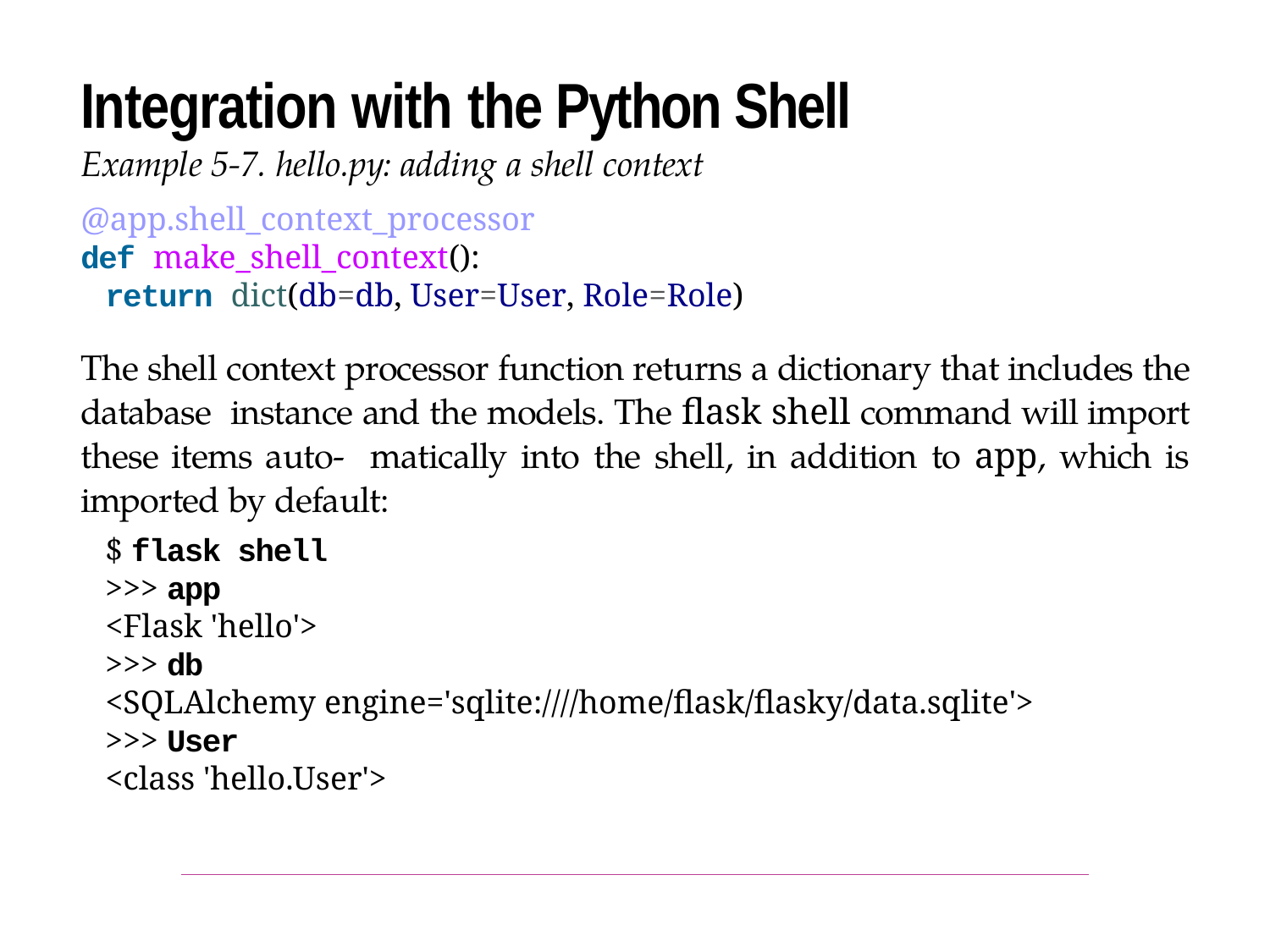

Integration with the Python Shell
Example 5-7. hello.py: adding a shell context
@app.shell_context_processor
def make_shell_context():
return dict(db=db, User=User, Role=Role)

The shell context processor function returns a dictionary that includes the database  instance and the models. The flask shell command will import these items auto‐  matically into the shell, in addition to app, which is imported by default:
$ flask shell
>>> app
<Flask 'hello'>
>>> db
<SQLAlchemy engine='sqlite:////home/flask/flasky/data.sqlite'>
>>> User
<class 'hello.User'>